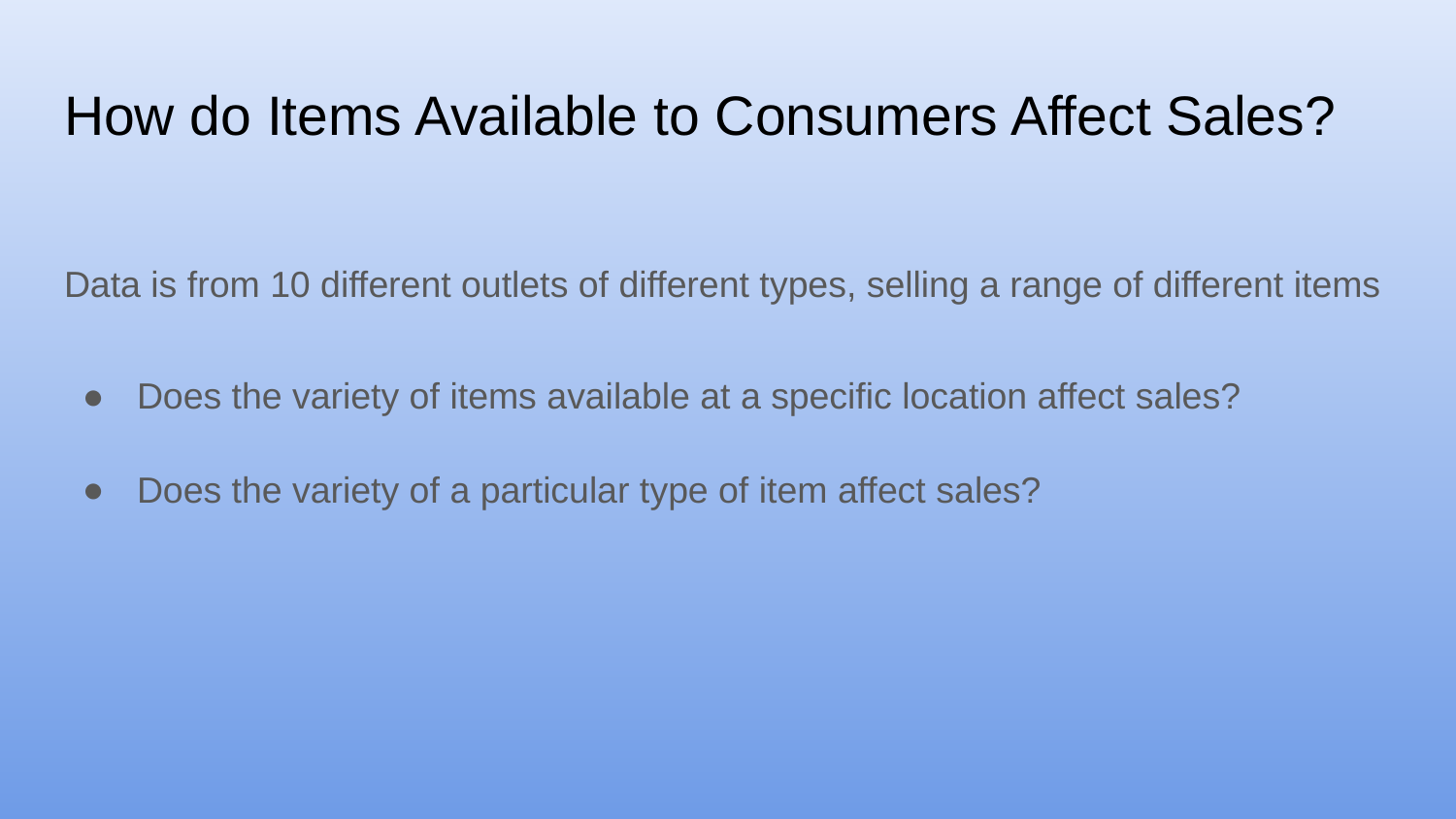

# How do Items Available to Consumers Affect Sales?
Data is from 10 different outlets of different types, selling a range of different items
Does the variety of items available at a specific location affect sales?
Does the variety of a particular type of item affect sales?